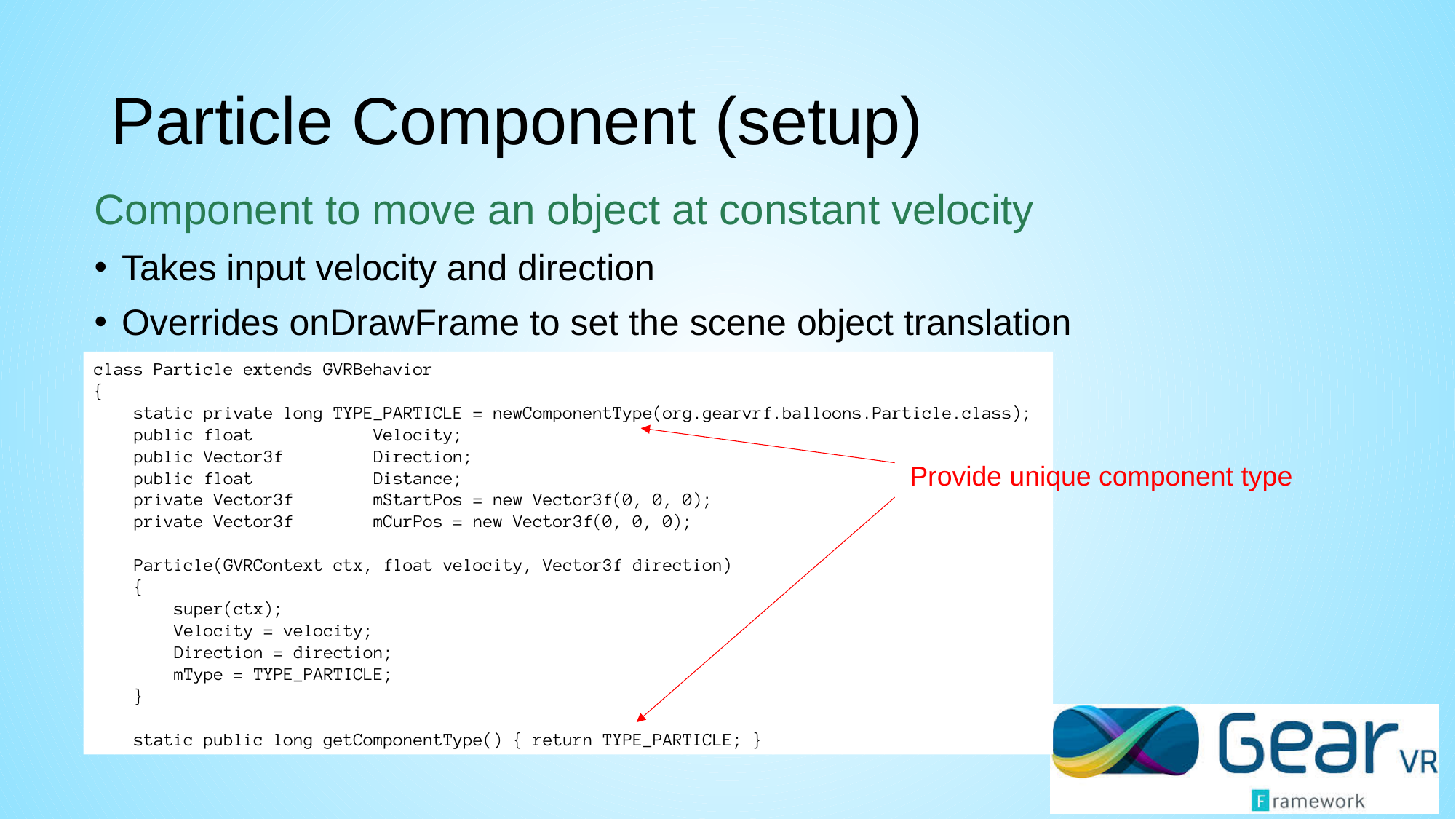

# Particle Component (setup)
Component to move an object at constant velocity
Takes input velocity and direction
Overrides onDrawFrame to set the scene object translation
class Particle extends GVRBehavior
{
    static private long TYPE_PARTICLE = newComponentType(org.gearvrf.balloons.Particle.class);
    public float            Velocity;
    public Vector3f         Direction;
    public float            Distance;
    private Vector3f        mStartPos = new Vector3f(0, 0, 0);
    private Vector3f        mCurPos = new Vector3f(0, 0, 0);

    Particle(GVRContext ctx, float velocity, Vector3f direction)
    {
        super(ctx);
        Velocity = velocity;
        Direction = direction;
        mType = TYPE_PARTICLE;
    }

    static public long getComponentType() { return TYPE_PARTICLE; }
Provide unique component type